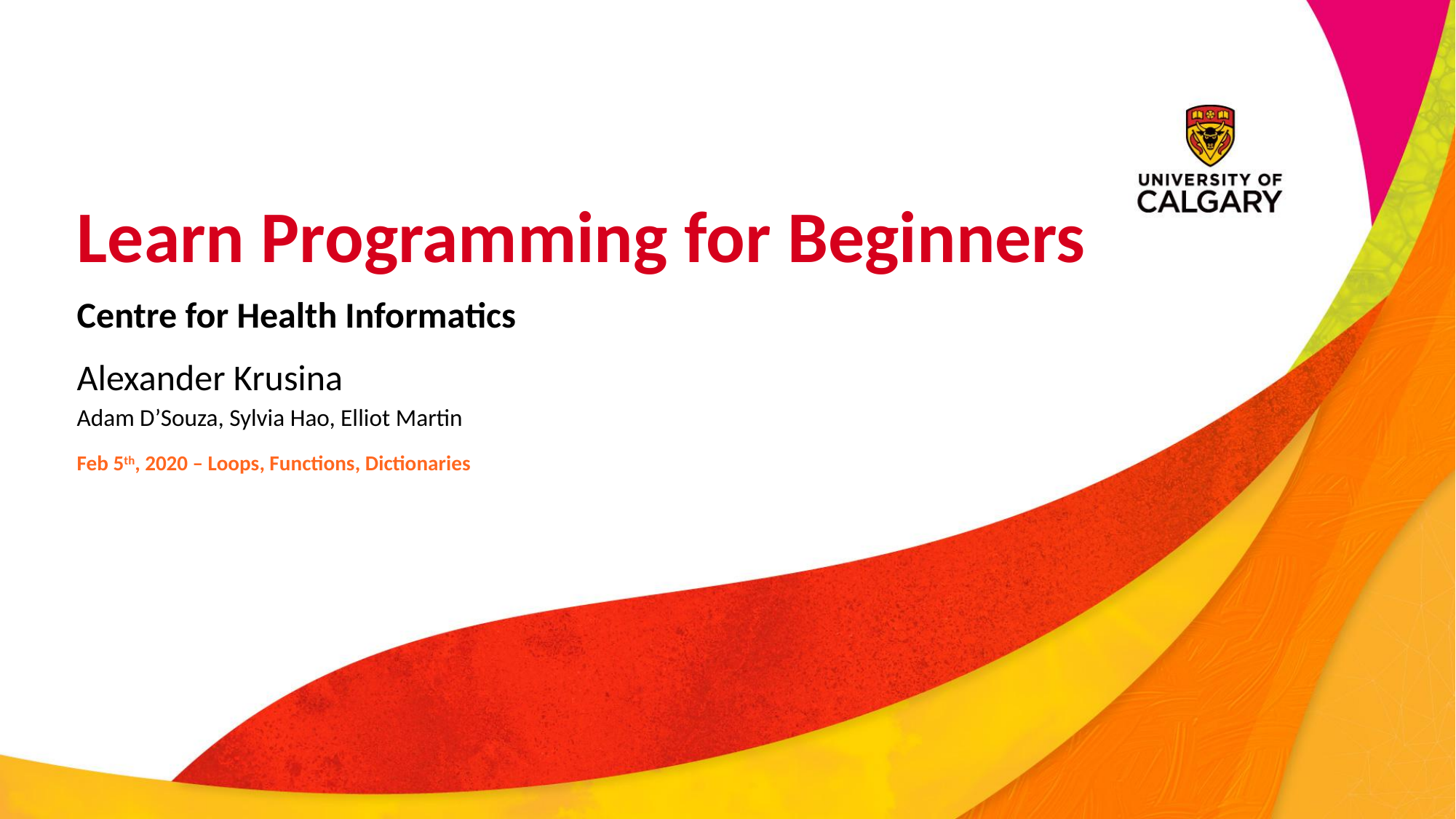

# Learn Programming for Beginners
Centre for Health Informatics
Alexander Krusina
Adam D’Souza, Sylvia Hao, Elliot Martin

Feb 5th, 2020 – Loops, Functions, Dictionaries